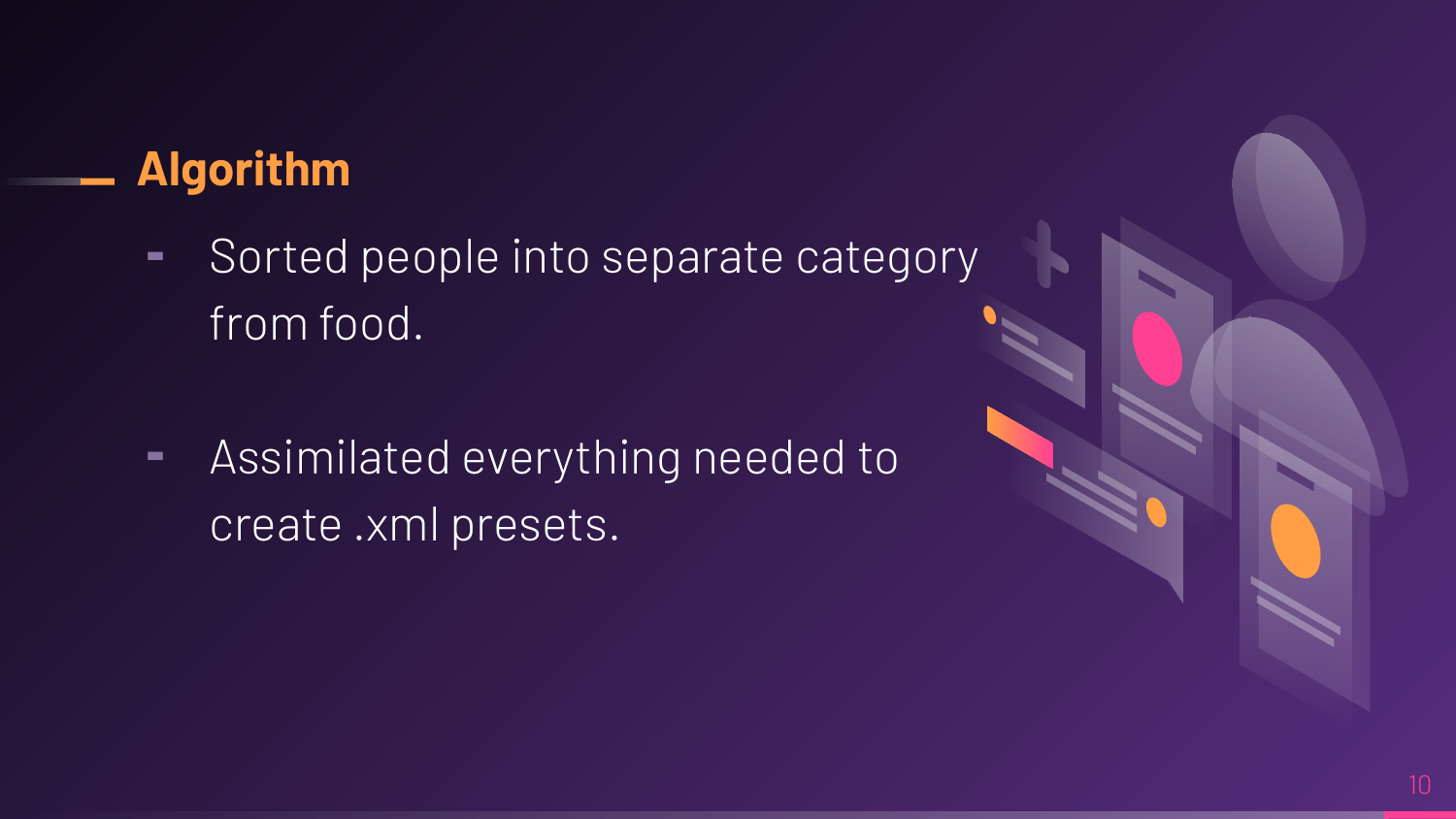

# Algorithm
Sorted people into separate category from food.

Assimilated everything needed to create .xml presets.

10